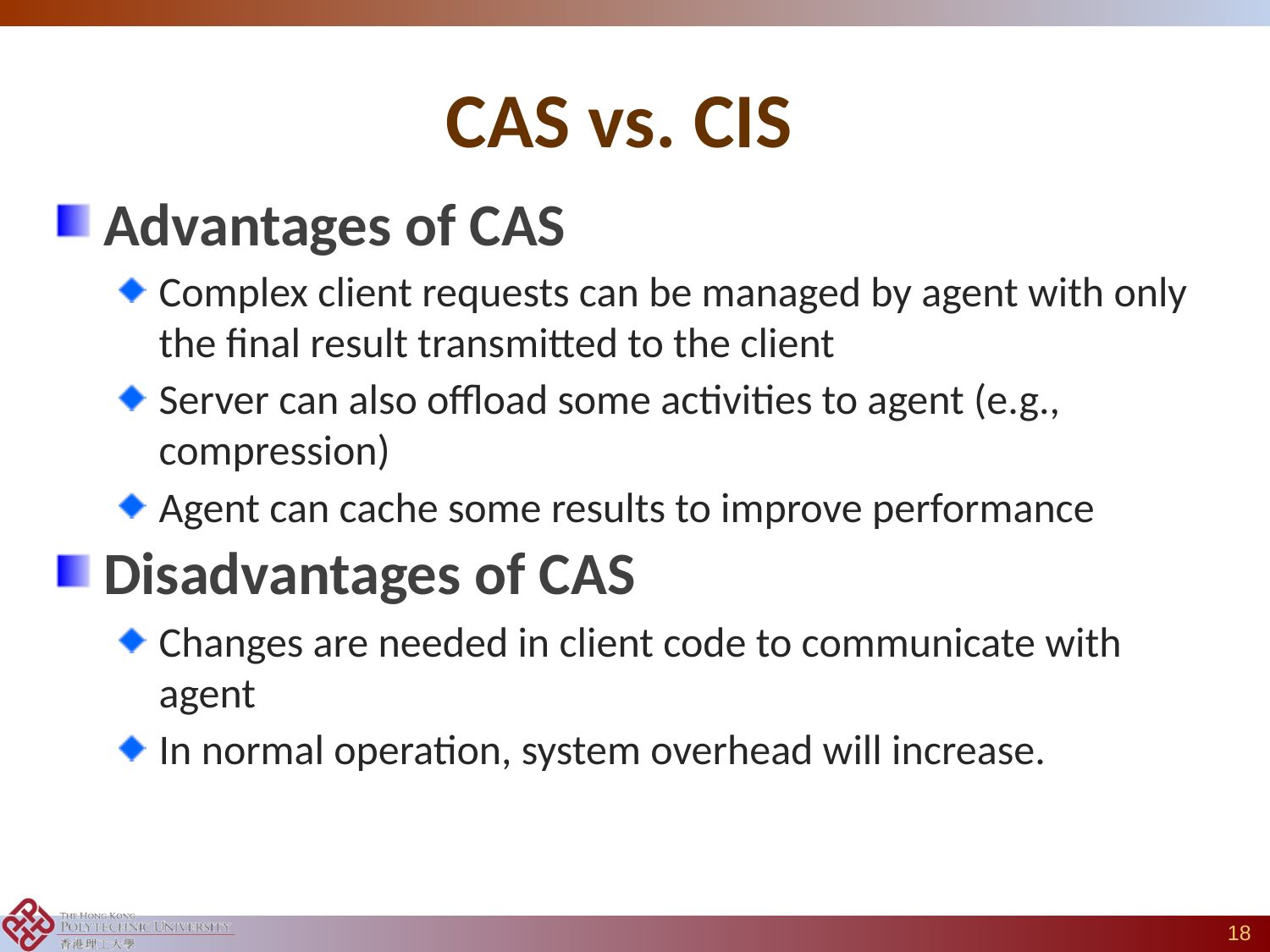

# CAS vs. CIS
Advantages of CAS
Complex client requests can be managed by agent with only the final result transmitted to the client
Server can also offload some activities to agent (e.g., compression)
Agent can cache some results to improve performance
Disadvantages of CAS
Changes are needed in client code to communicate with agent
In normal operation, system overhead will increase.